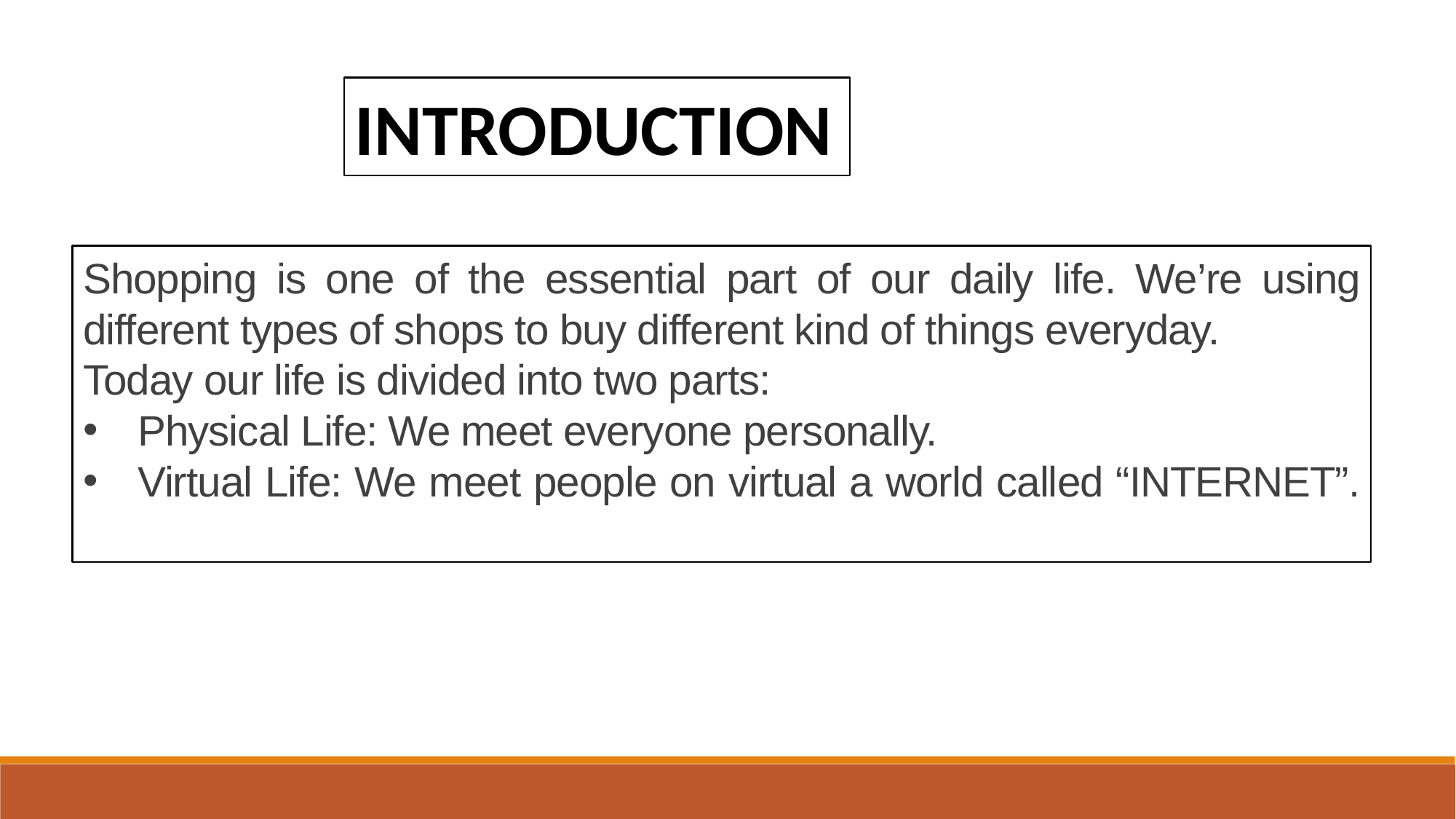

INTRODUCTION
Shopping is one of the essential part of our daily life. We’re using different types of shops to buy different kind of things everyday.
Today our life is divided into two parts:
Physical Life: We meet everyone personally.
Virtual Life: We meet people on virtual a world called “INTERNET”.